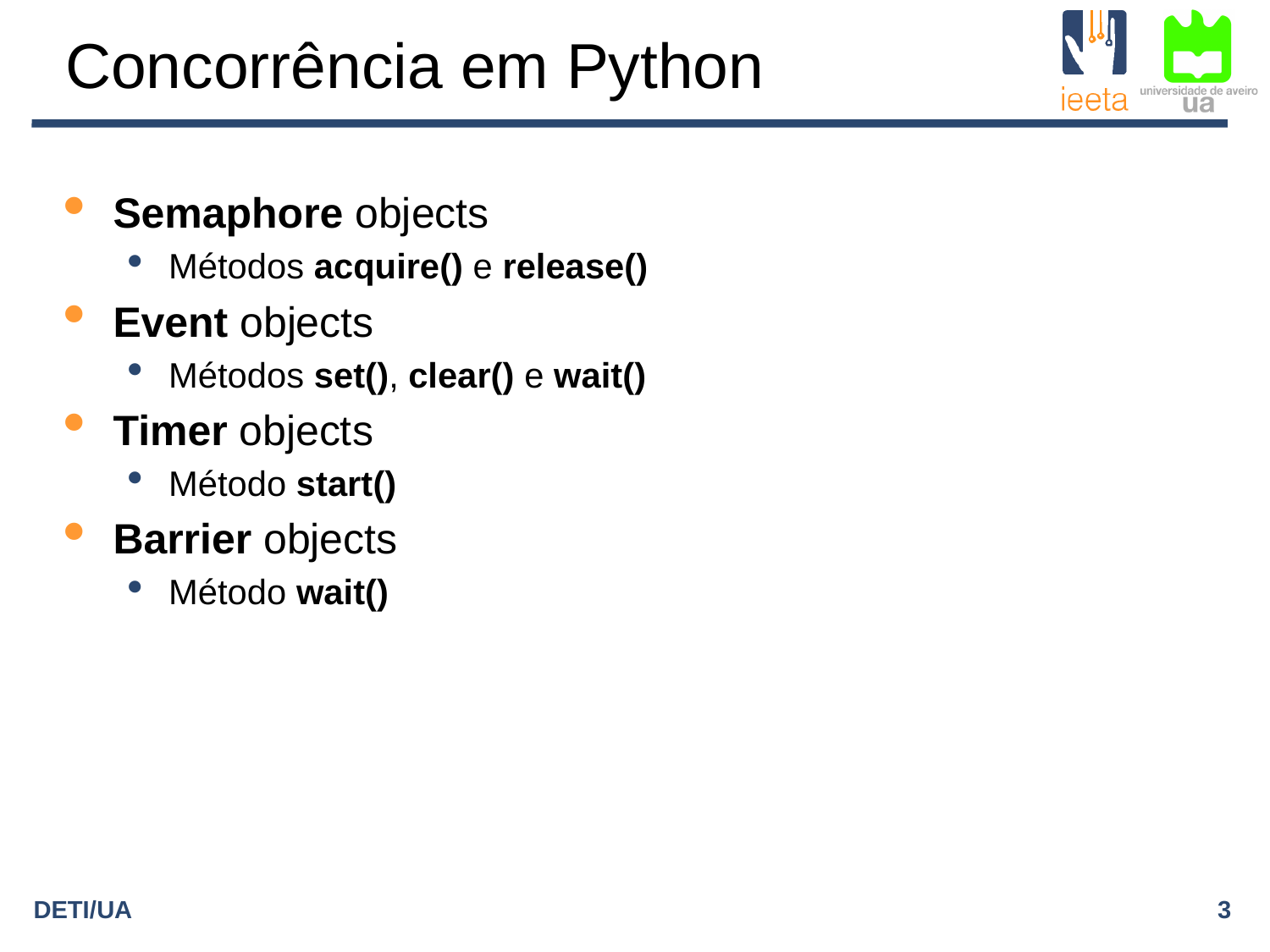

Concorrência em Python
Semaphore objects
Métodos acquire() e release()
Event objects
Métodos set(), clear() e wait()
Timer objects
Método start()
Barrier objects
Método wait()